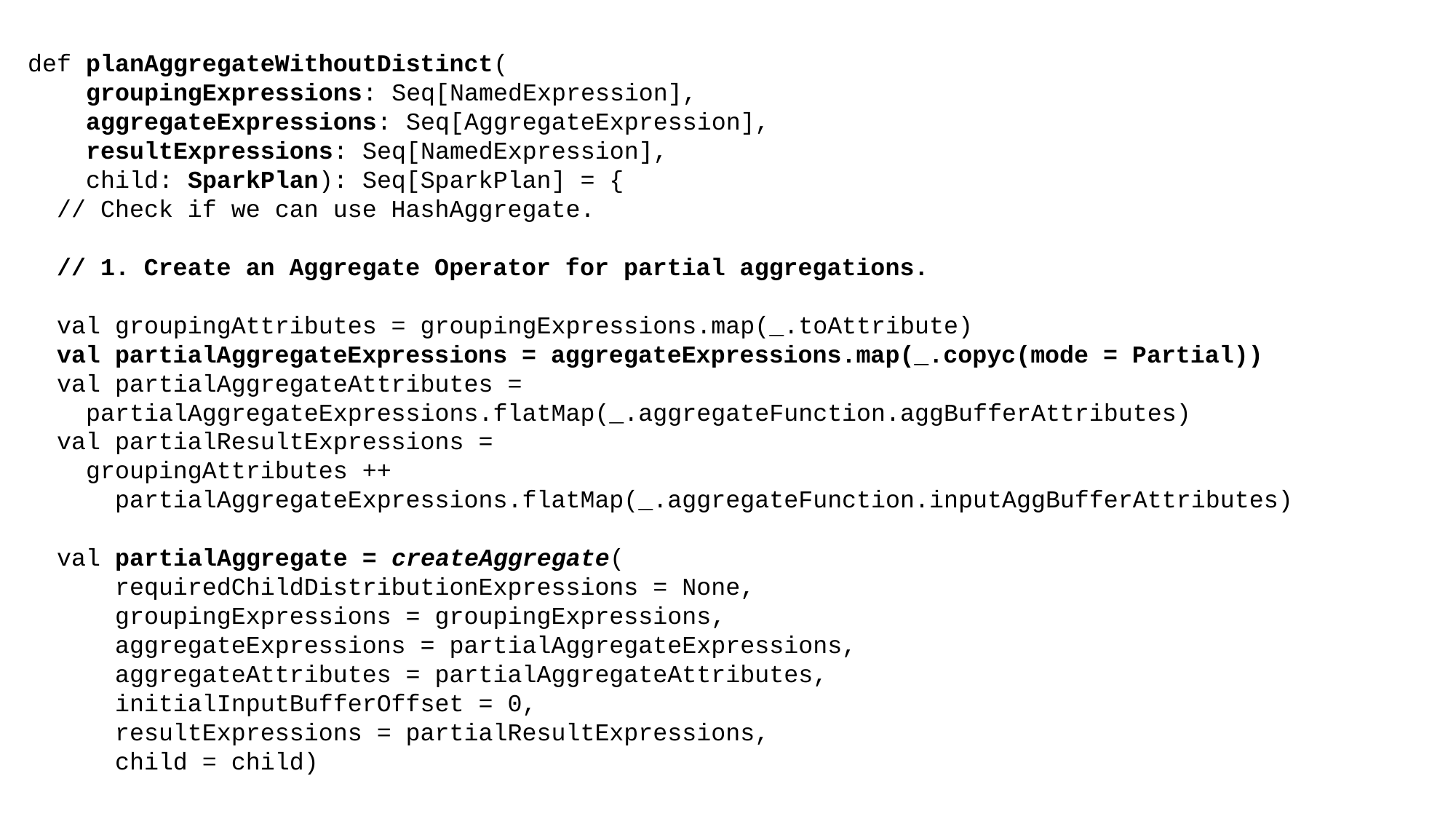

def planAggregateWithoutDistinct(
    groupingExpressions: Seq[NamedExpression],
    aggregateExpressions: Seq[AggregateExpression],
    resultExpressions: Seq[NamedExpression],
    child: SparkPlan): Seq[SparkPlan] = {
  // Check if we can use HashAggregate.
  // 1. Create an Aggregate Operator for partial aggregations.
  val groupingAttributes = groupingExpressions.map(_.toAttribute)
  val partialAggregateExpressions = aggregateExpressions.map(_.сорус(mode = Partial))
  val partialAggregateAttributes =
    partialAggregateExpressions.flatMap(_.aggregateFunction.aggBufferAttributes)
  val partialResultExpressions =
    groupingAttributes ++
      partialAggregateExpressions.flatMap(_.aggregateFunction.inputAggBufferAttributes)
  val partialAggregate = createAggregate(
      requiredChildDistributionExpressions = None,
      groupingExpressions = groupingExpressions,
      aggregateExpressions = partialAggregateExpressions,
      aggregateAttributes = partialAggregateAttributes,
      initialInputBufferOffset = 0,
      resultExpressions = partialResultExpressions,
      child = child)